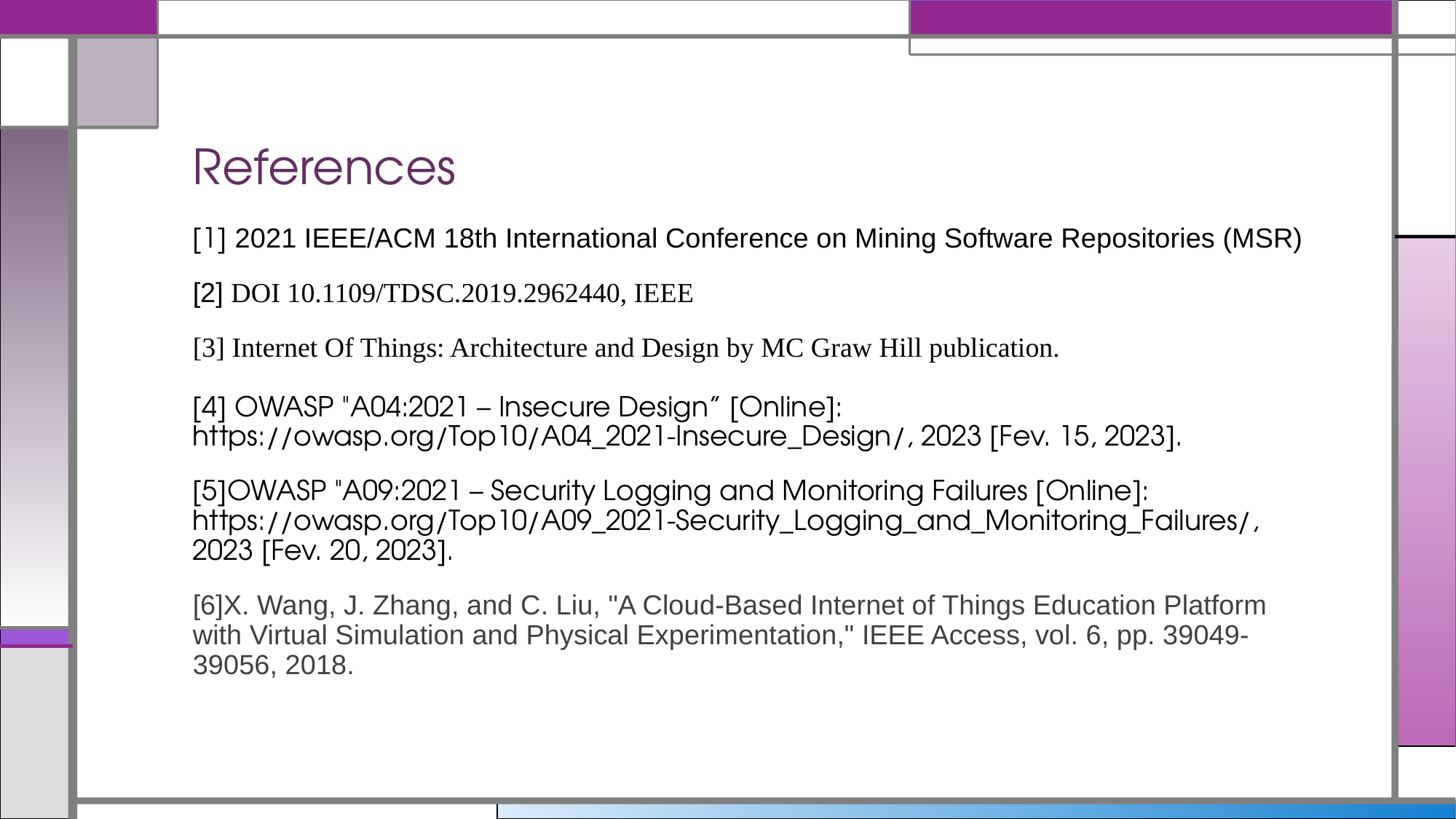

# References
[1] 2021 IEEE/ACM 18th International Conference on Mining Software Repositories (MSR)
[2] DOI 10.1109/TDSC.2019.2962440, IEEE
[3] Internet Of Things: Architecture and Design by MC Graw Hill publication.
[4] OWASP "A04:2021 – Insecure Design” [Online]: https://owasp.org/Top10/A04_2021-Insecure_Design/, 2023 [Fev. 15, 2023].
[5]OWASP "A09:2021 – Security Logging and Monitoring Failures [Online]: https://owasp.org/Top10/A09_2021-Security_Logging_and_Monitoring_Failures/, 2023 [Fev. 20, 2023].
[6]X. Wang, J. Zhang, and C. Liu, "A Cloud-Based Internet of Things Education Platform with Virtual Simulation and Physical Experimentation," IEEE Access, vol. 6, pp. 39049-39056, 2018.